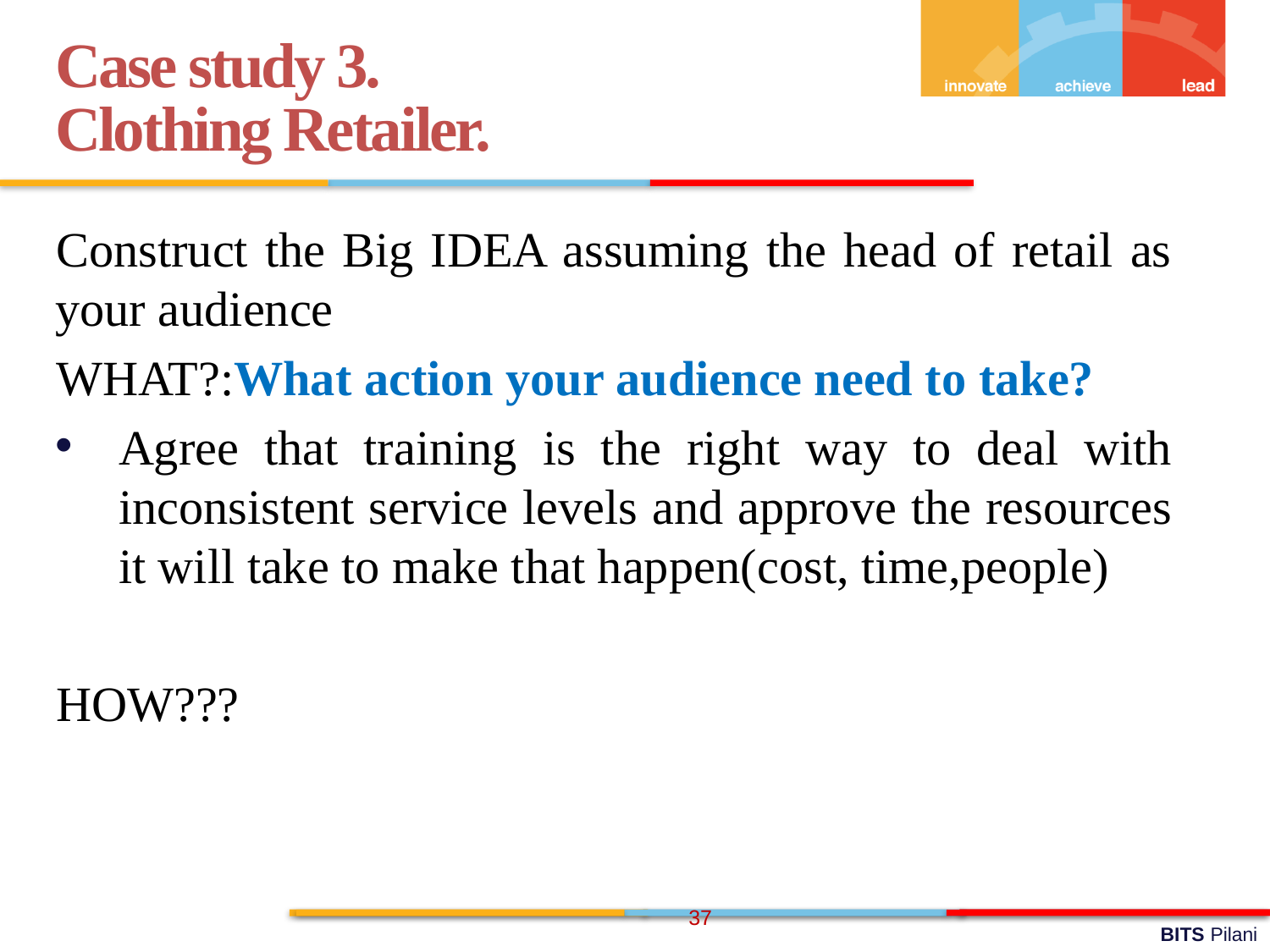

Case study 3.
Clothing Retailer.
Construct the Big IDEA assuming the head of retail as your audience
WHAT?:What action your audience need to take?
Agree that training is the right way to deal with inconsistent service levels and approve the resources it will take to make that happen(cost, time,people)

HOW???
37